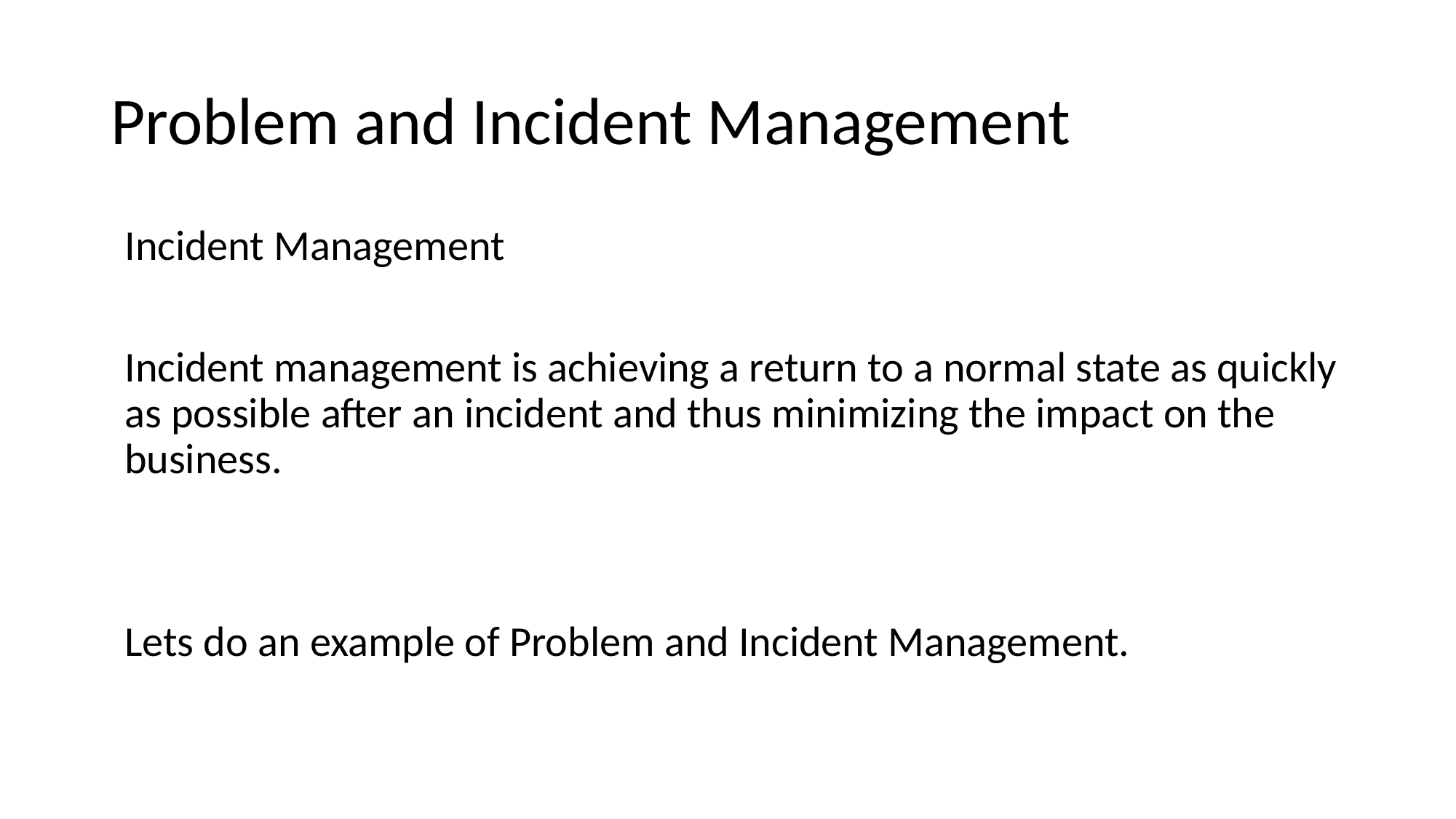

# Problem and Incident Management
Incident Management

Incident management is achieving a return to a normal state as quickly as possible after an incident and thus minimizing the impact on the business.

Lets do an example of Problem and Incident Management.